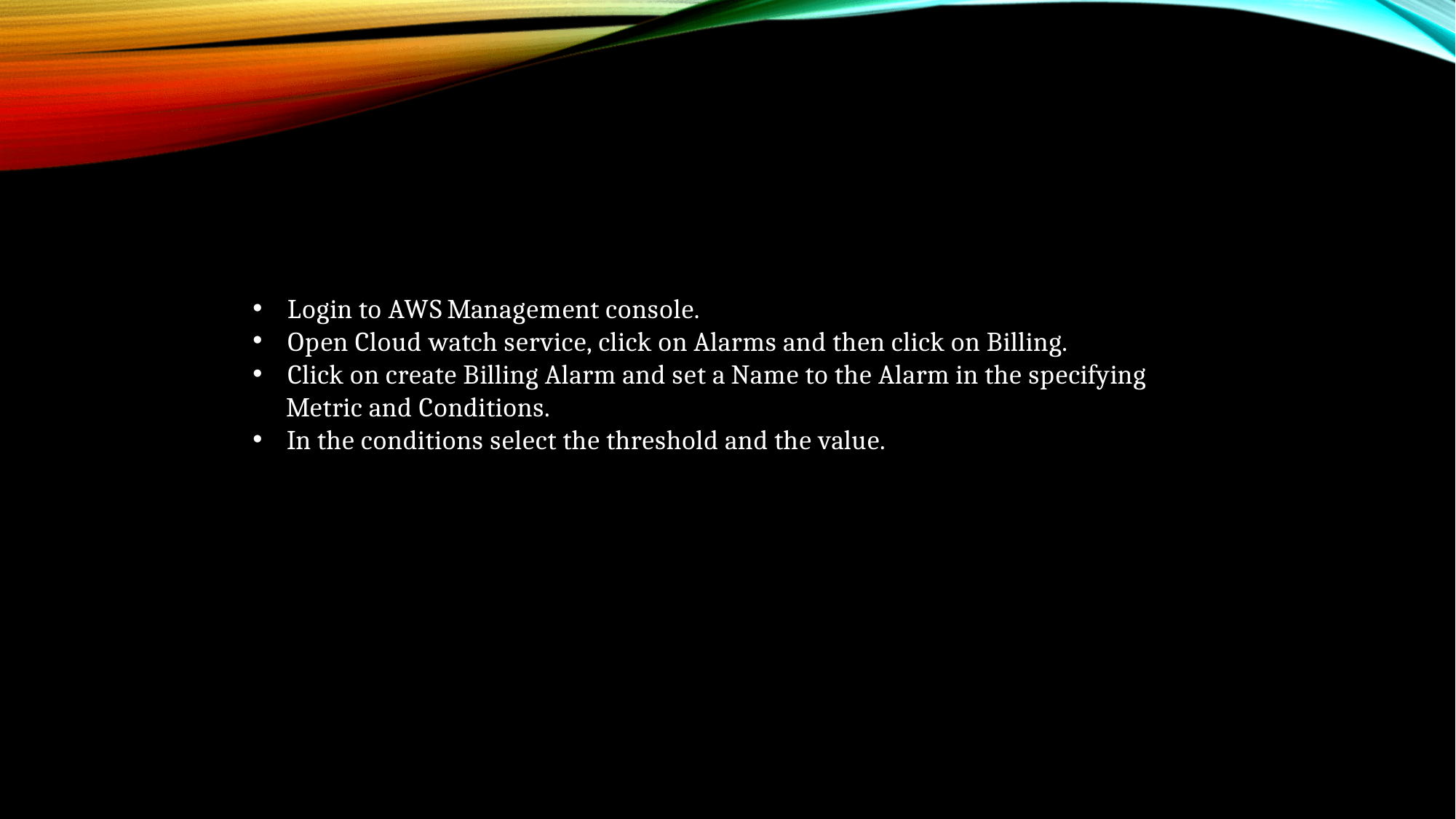

Login to AWS Management console.
Open Cloud watch service, click on Alarms and then click on Billing.
Click on create Billing Alarm and set a Name to the Alarm in the specifying Metric and Conditions.
In the conditions select the threshold and the value.